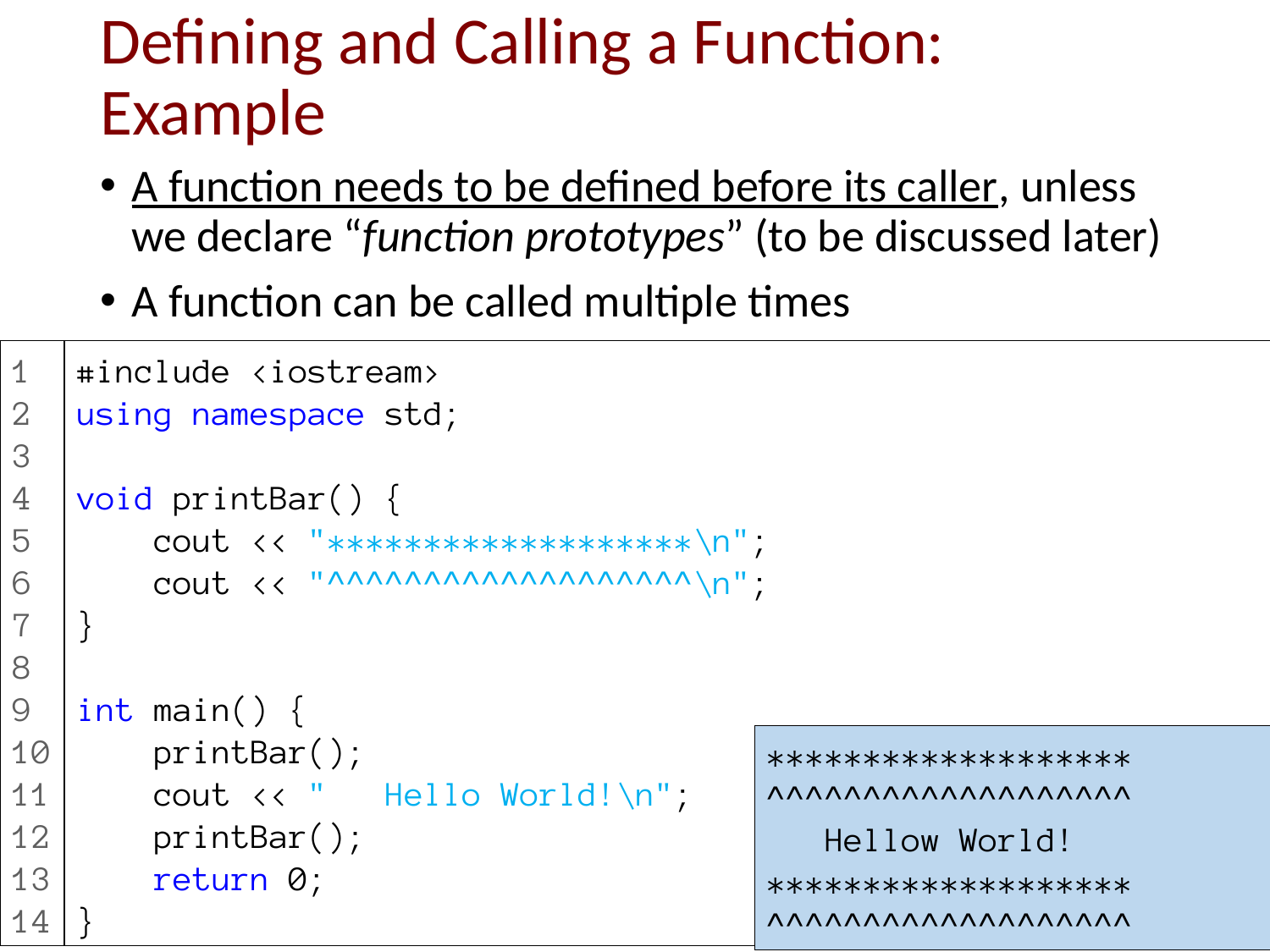

# Defining and Calling a Function: Example
A function needs to be defined before its caller, unless we declare “function prototypes” (to be discussed later)
A function can be called multiple times
1
2
3
4
5
6
7
8
9
10
11
12
13
14
#include <iostream>
using namespace std;

void printBar() {
    cout << "*******************\n";
    cout << "^^^^^^^^^^^^^^^^^^^\n";
}

int main() {
    printBar();
    cout << "   Hello World!\n";
    printBar();
    return 0;
}
*******************
^^^^^^^^^^^^^^^^^^^
   Hellow World!
*******************
^^^^^^^^^^^^^^^^^^^
8